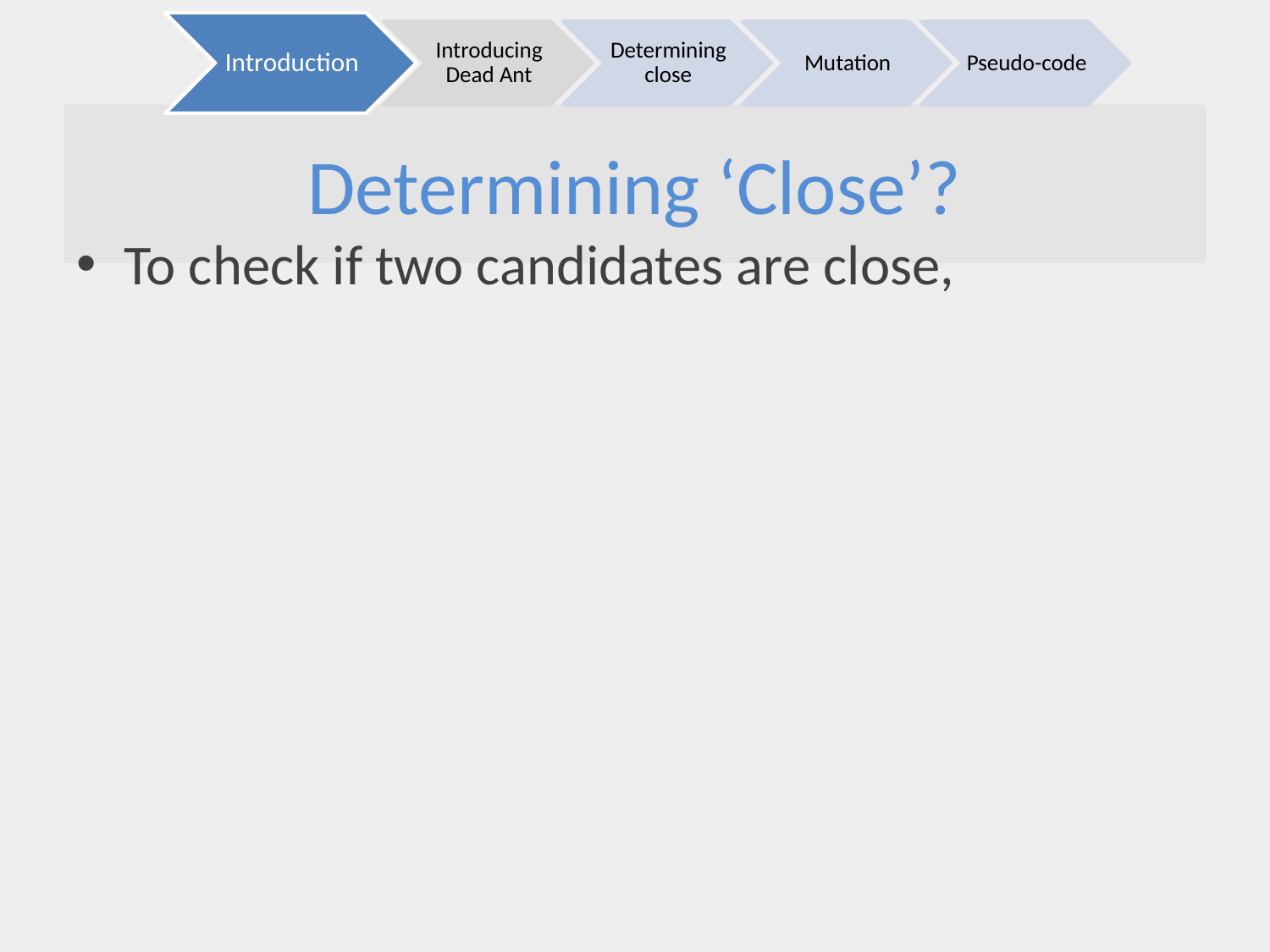

Introduction

Introducing Dead Ant

Determining close

Mutation

Pseudo-code
# Determining ‘Close’?
To check if two candidates are close,